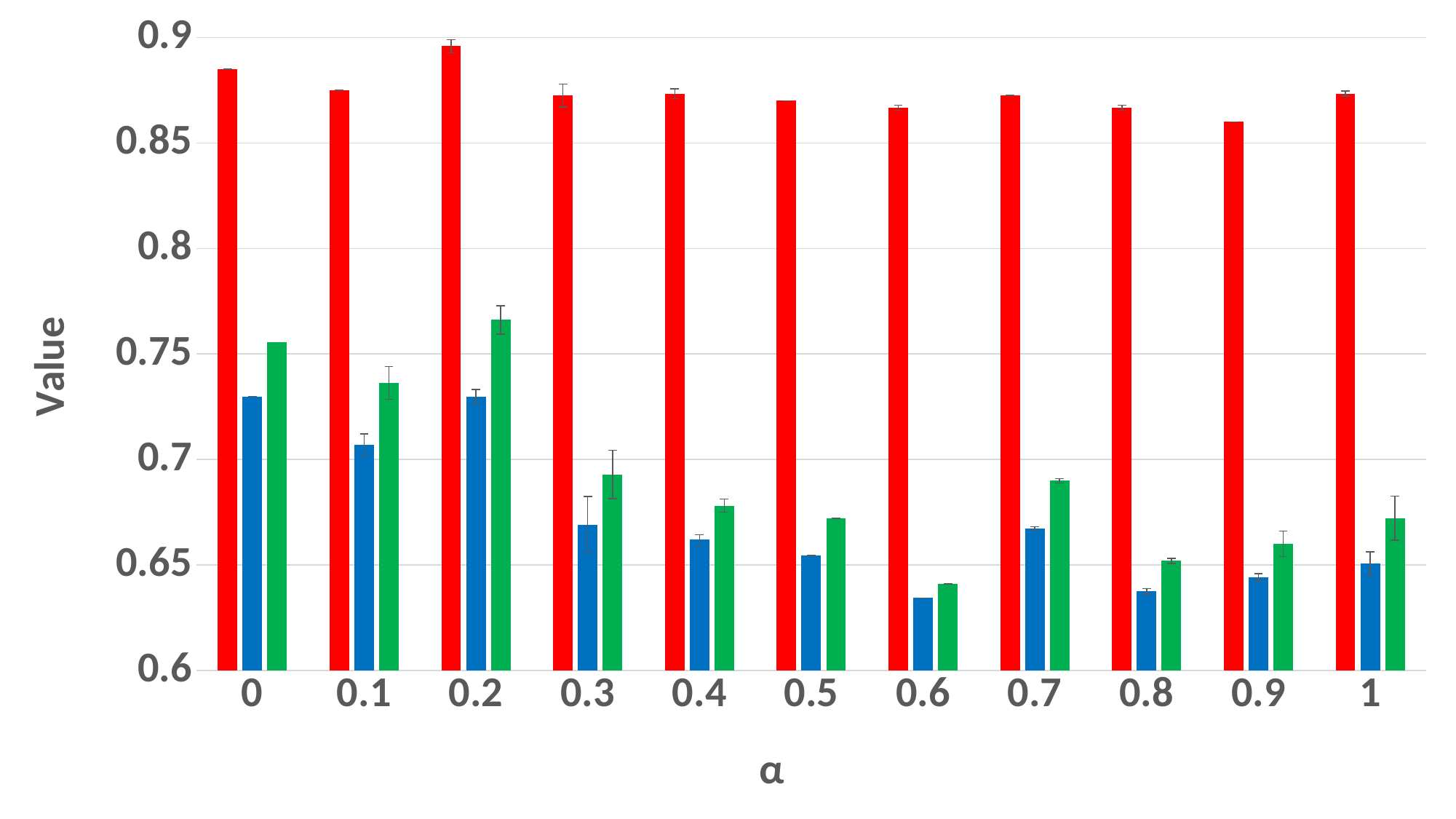

### Chart

| Category | BMACC | BMBACC | BMCAF1 |
|---|---|---|---|
| 0 | 0.885 | 0.729882776737213 | 0.7557510720891 |
| 0.1 | 0.875 | 0.706895331541697 | 0.736334526639283 |
| 0.2 | 0.895833333333333 | 0.72980773448944 | 0.766167228017851 |
| 0.3 | 0.8725 | 0.669126570224762 | 0.692897600233868 |
| 0.4 | 0.873333333333333 | 0.66196076075236 | 0.678150550409125 |
| 0.5 | 0.87 | 0.654561758041381 | 0.67206529190816 |
| 0.6 | 0.866666666666666 | 0.634408354759216 | 0.641112821420758 |
| 0.7 | 0.8725 | 0.667310575644175 | 0.689888399251616 |
| 0.8 | 0.866666666666666 | 0.637545903523763 | 0.651941198989059 |
| 0.9 | 0.86 | 0.644230624039967 | 0.660094785533826 |
| 1 | 0.873333333333333 | 0.650614102681477 | 0.672193446450585 |